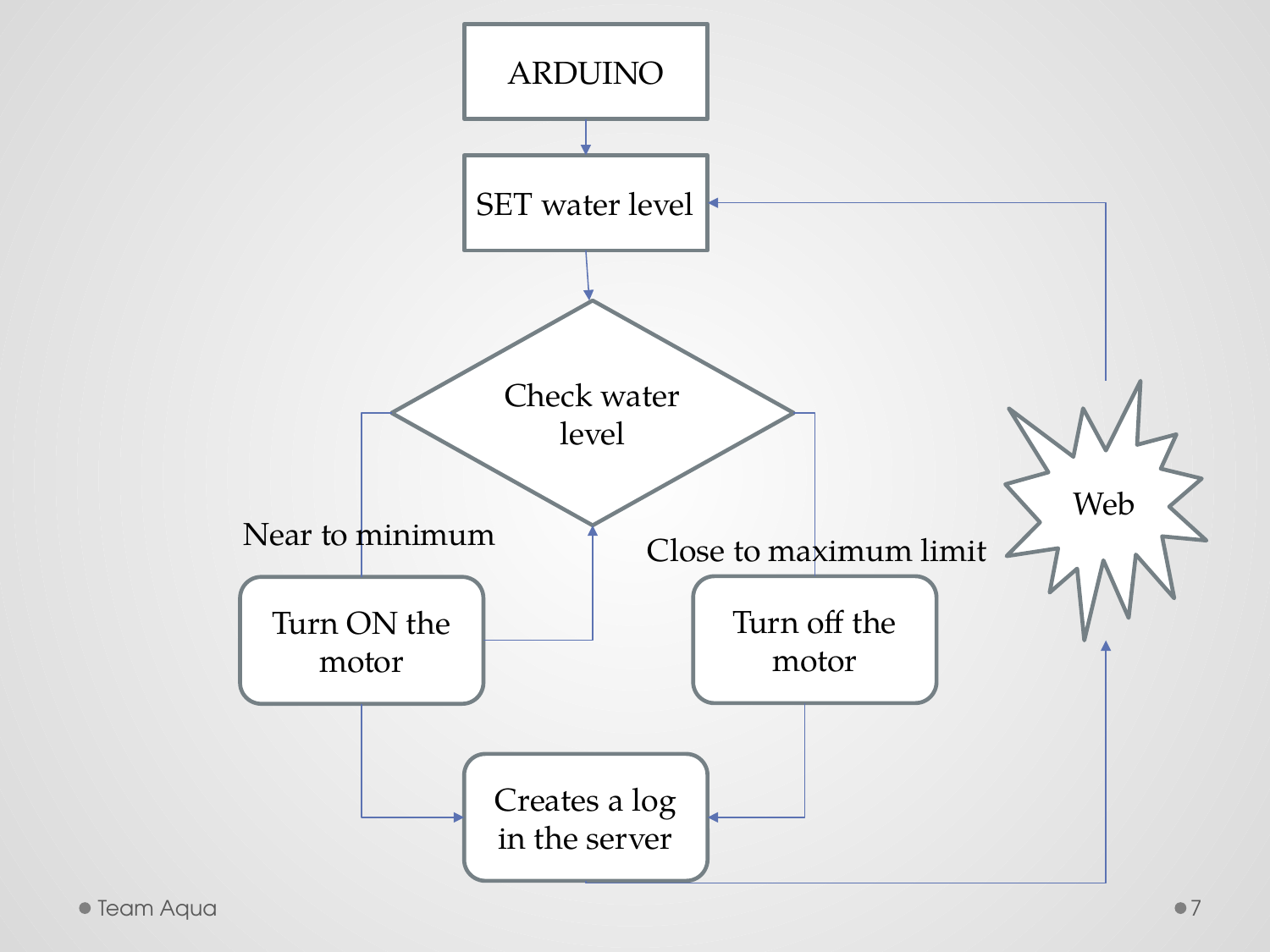

ARDUINO
SET water level
Check water level
Web
Near to minimum

Close to maximum limit
Turn off the motor
Turn ON the motor
Creates a log in the server
Team Aqua
7